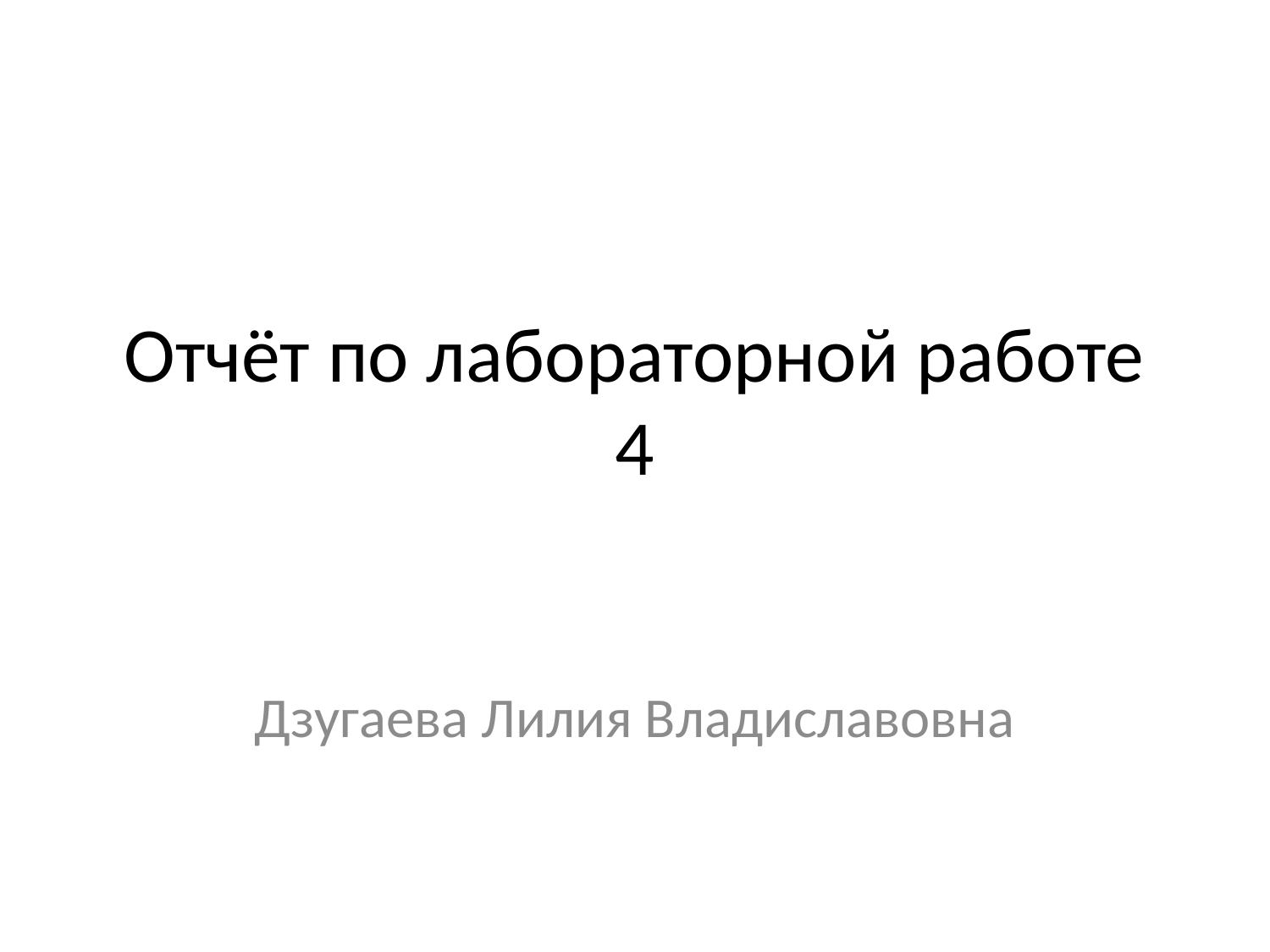

# Отчёт по лабораторной работе 4
Дзугаева Лилия Владиславовна